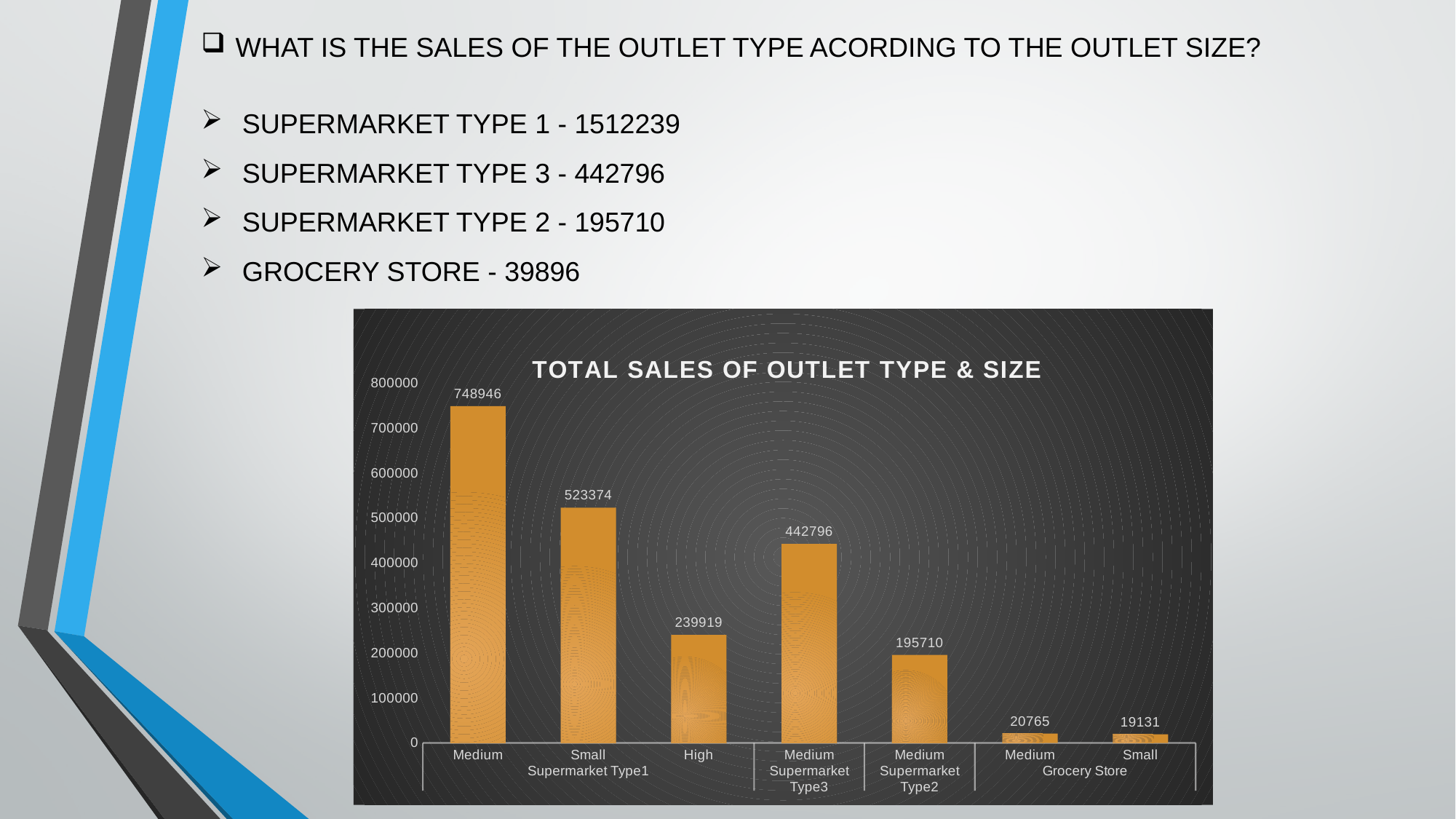

WHAT IS THE SALES OF THE OUTLET TYPE ACORDING TO THE OUTLET SIZE?

SUPERMARKET TYPE 1 - 1512239
SUPERMARKET TYPE 3 - 442796
SUPERMARKET TYPE 2 - 195710
GROCERY STORE - 39896

### Chart: TOTAL SALES OF OUTLET TYPE & SIZE

| Category | Total |
|---|---|
| Medium | 748946.0 |
| Small | 523374.0 |
| High | 239919.0 |
| Medium | 442796.0 |
| Medium | 195710.0 |
| Medium | 20765.0 |
| Small | 19131.0 |